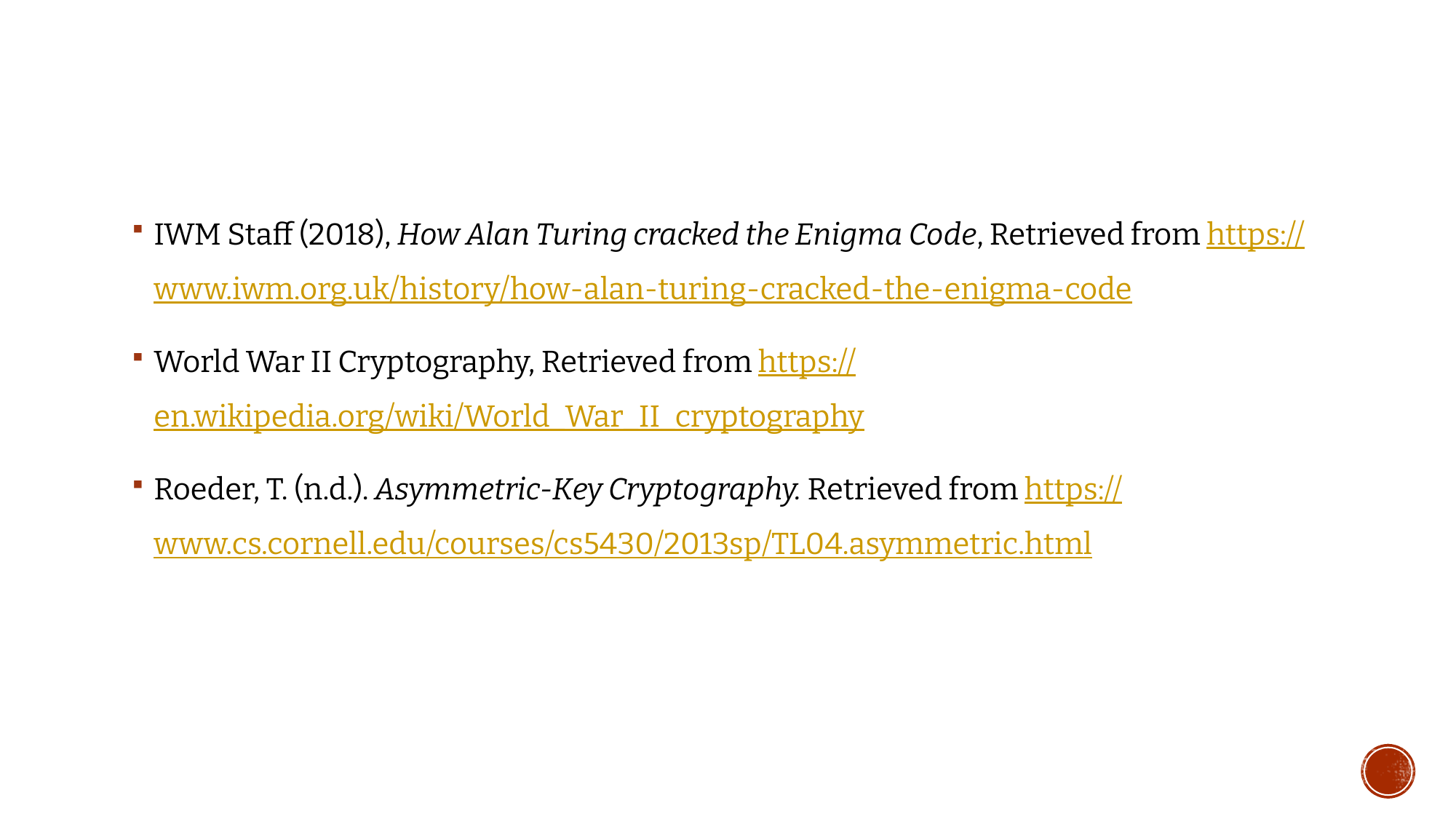

IWM Staff (2018), How Alan Turing cracked the Enigma Code, Retrieved from https://www.iwm.org.uk/history/how-alan-turing-cracked-the-enigma-code
World War II Cryptography, Retrieved from https://en.wikipedia.org/wiki/World_War_II_cryptography
Roeder, T. (n.d.). Asymmetric-Key Cryptography. Retrieved from https://www.cs.cornell.edu/courses/cs5430/2013sp/TL04.asymmetric.html